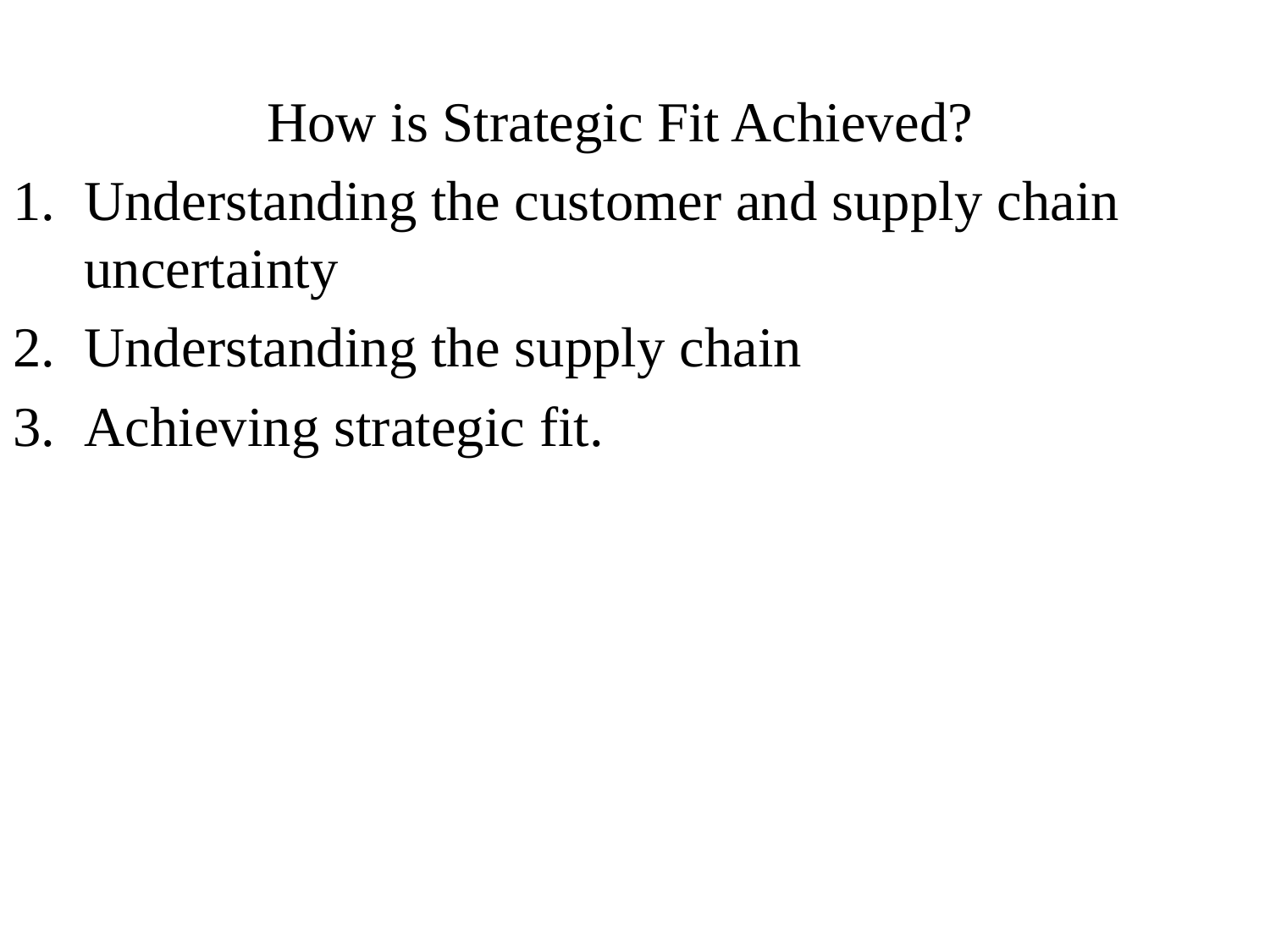

How is Strategic Fit Achieved?
Understanding the customer and supply chain uncertainty
Understanding the supply chain
Achieving strategic fit.